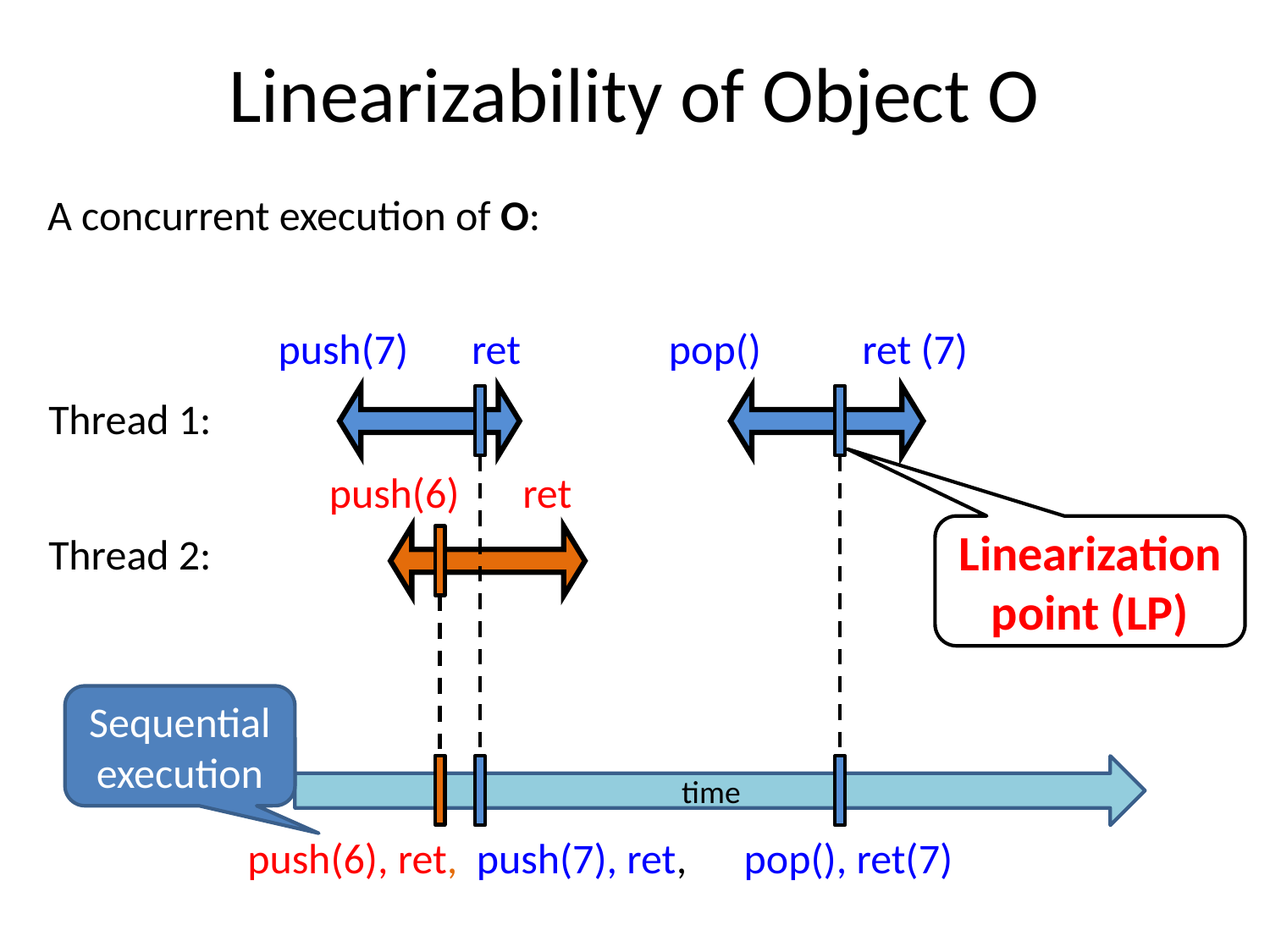

Linearizability of Object O
A concurrent execution of O:
push(7)
ret
pop()
ret (7)
Thread 1:

push(6)
ret
Thread 2:

Linearization point (LP)

Sequential execution

time

push(6), ret,  push(7), ret,      pop(), ret(7)